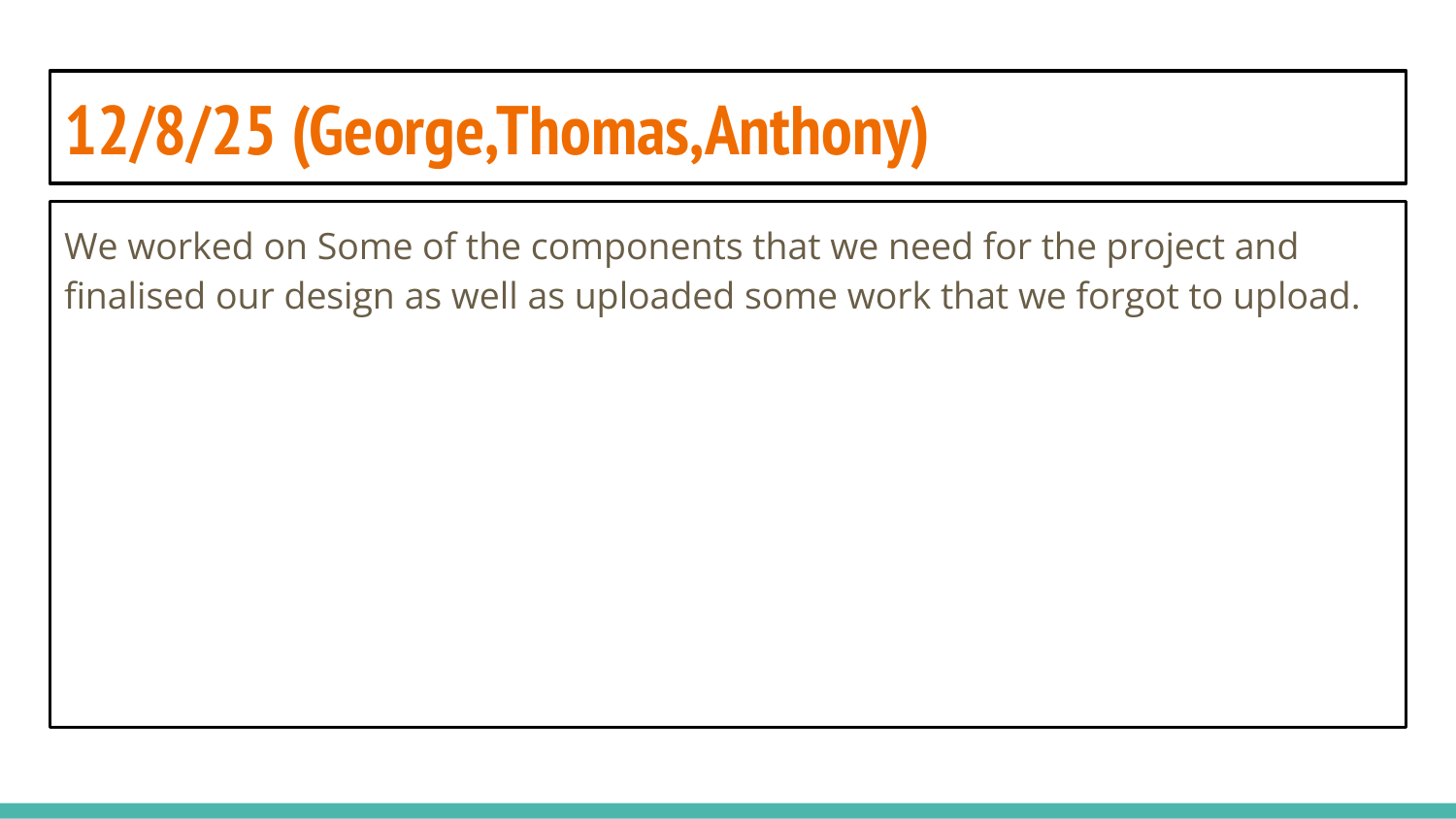

# 12/8/25 (George,Thomas,Anthony)
We worked on Some of the components that we need for the project and finalised our design as well as uploaded some work that we forgot to upload.